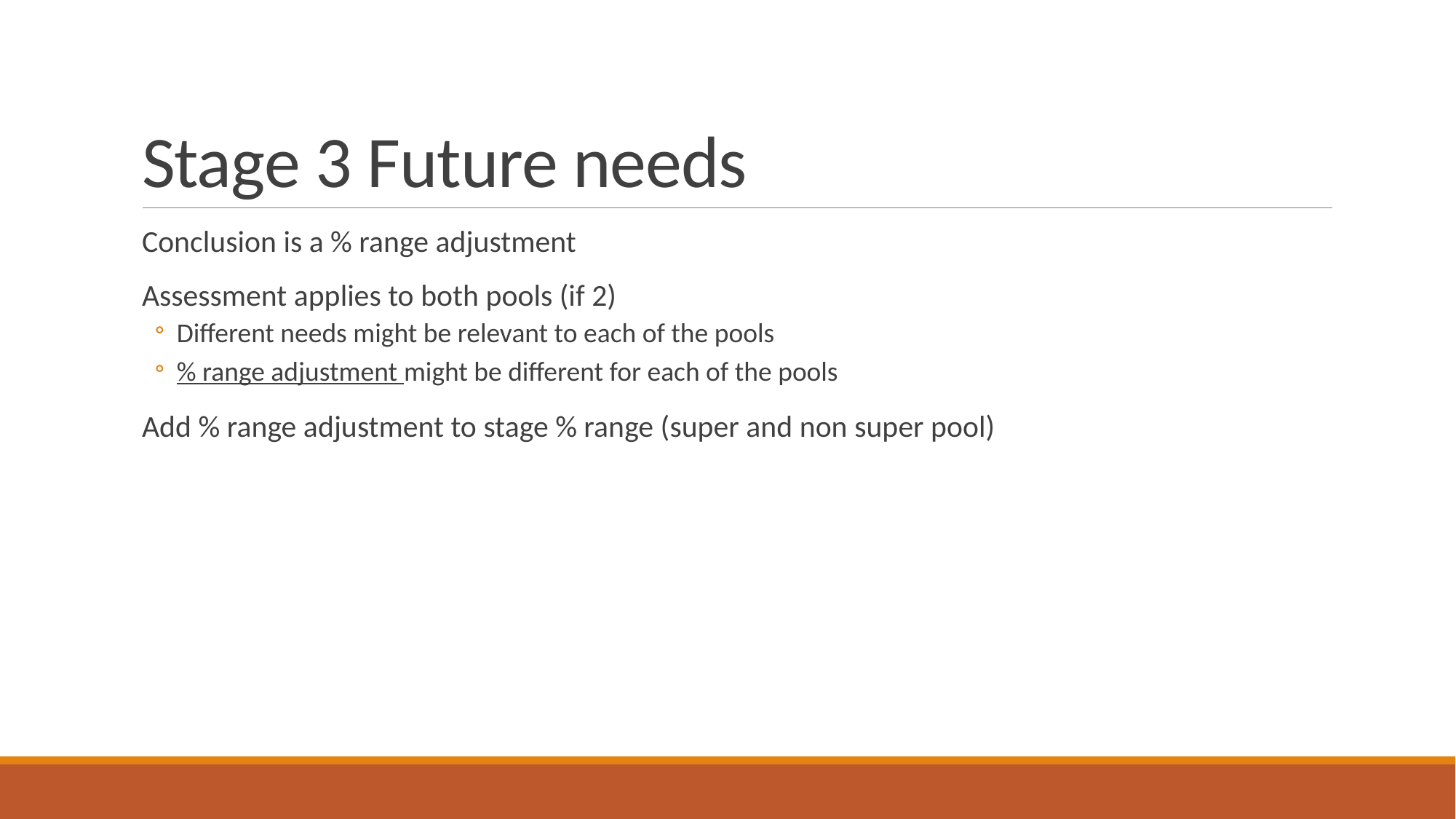

# Stage 3 Future needs
Conclusion is a % range adjustment
Assessment applies to both pools (if 2)
Different needs might be relevant to each of the pools
% range adjustment might be different for each of the pools
Add % range adjustment to stage % range (super and non super pool)